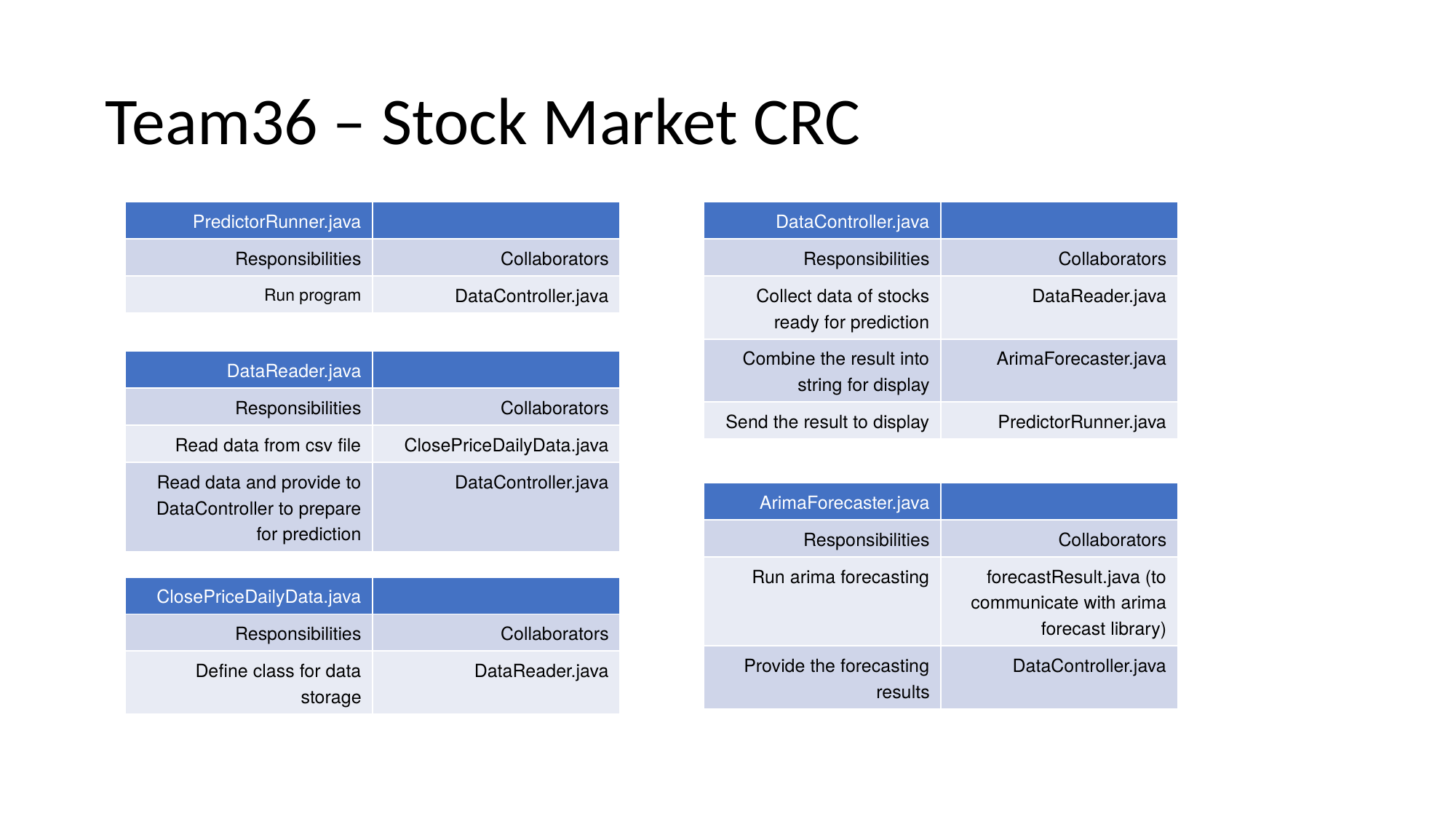

# Team36 – Stock Market CRC
| PredictorRunner.java |  |
| --- | --- |
| Responsibilities | Collaborators |
| Run program | DataController.java |
| DataController.java |  |
| --- | --- |
| Responsibilities | Collaborators |
| Collect data of stocks ready for prediction | DataReader.java |
| Combine the result into string for display | ArimaForecaster.java |
| Send the result to display | PredictorRunner.java |
| DataReader.java |  |
| --- | --- |
| Responsibilities | Collaborators |
| Read data from csv file | ClosePriceDailyData.java |
| Read data and provide to DataController to prepare for prediction | DataController.java |
| ArimaForecaster.java |  |
| --- | --- |
| Responsibilities | Collaborators |
| Run arima forecasting | forecastResult.java (to communicate with arima forecast library) |
| Provide the forecasting results | DataController.java |
| ClosePriceDailyData.java |  |
| --- | --- |
| Responsibilities | Collaborators |
| Define class for data storage | DataReader.java |